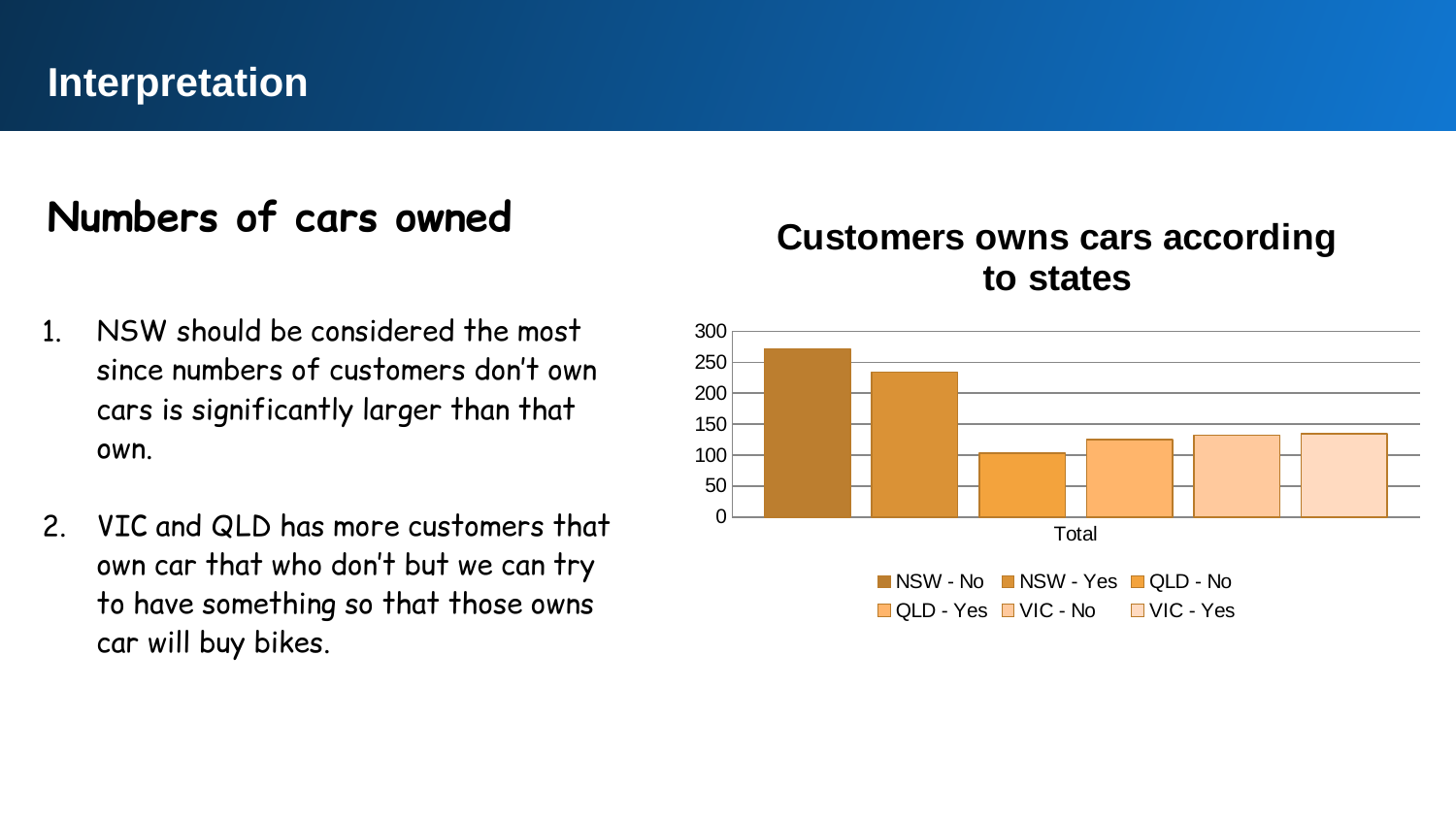

Interpretation
Numbers of cars owned

### Chart: Customers owns cars according to states

| Category | NSW - No | NSW - Yes | QLD - No | QLD - Yes | VIC - No | VIC - Yes |
|---|---|---|---|---|---|---|
| Total | 272.0 | 234.0 | 103.0 | 125.0 | 132.0 | 134.0 |
NSW should be considered the most since numbers of customers don’t own cars is significantly larger than that own.

VIC and QLD has more customers that own car that who don’t but we can try to have something so that those owns car will buy bikes.